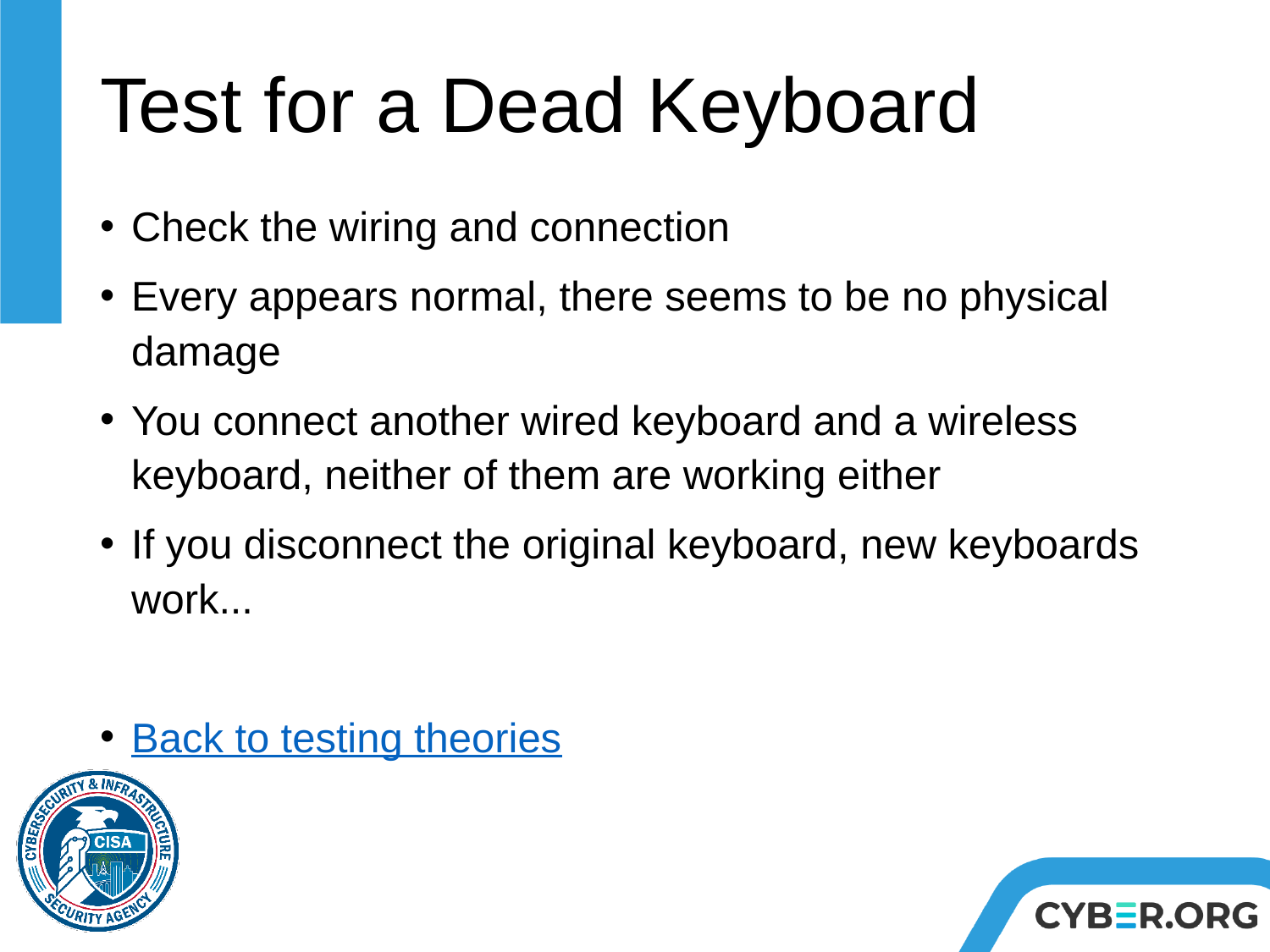

# Test for a Dead Keyboard
Check the wiring and connection
Every appears normal, there seems to be no physical damage
You connect another wired keyboard and a wireless keyboard, neither of them are working either
If you disconnect the original keyboard, new keyboards work...

Back to testing theories